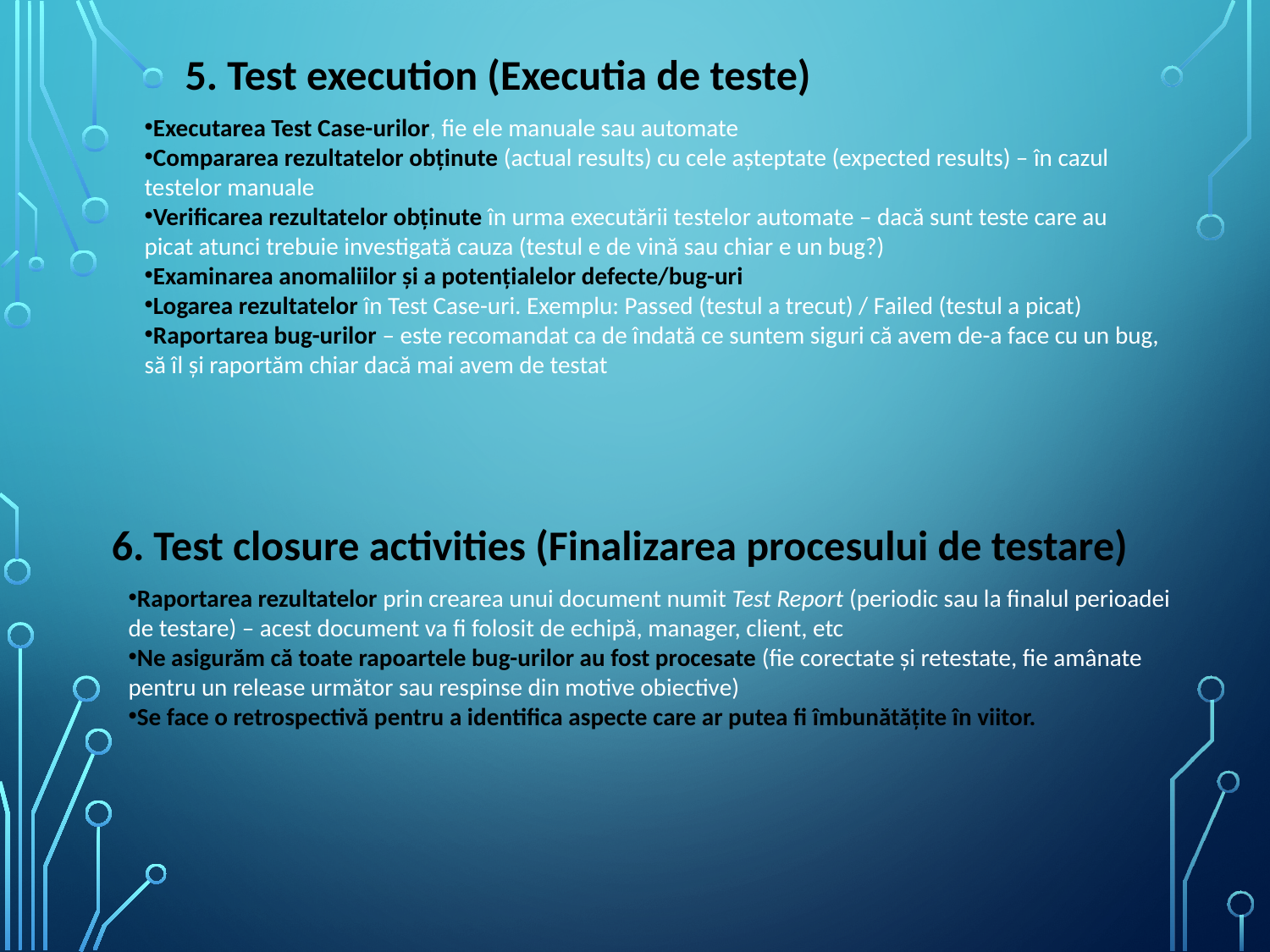

5. Test execution (Executia de teste)
Executarea Test Case-urilor, fie ele manuale sau automate
Compararea rezultatelor obținute (actual results) cu cele așteptate (expected results) – în cazul testelor manuale
Verificarea rezultatelor obținute în urma executării testelor automate – dacă sunt teste care au picat atunci trebuie investigată cauza (testul e de vină sau chiar e un bug?)
Examinarea anomaliilor și a potențialelor defecte/bug-uri
Logarea rezultatelor în Test Case-uri. Exemplu: Passed (testul a trecut) / Failed (testul a picat)
Raportarea bug-urilor – este recomandat ca de îndată ce suntem siguri că avem de-a face cu un bug, să îl și raportăm chiar dacă mai avem de testat
6. Test closure activities (Finalizarea procesului de testare)
Raportarea rezultatelor prin crearea unui document numit Test Report (periodic sau la finalul perioadei de testare) – acest document va fi folosit de echipă, manager, client, etc
Ne asigurăm că toate rapoartele bug-urilor au fost procesate (fie corectate și retestate, fie amânate pentru un release următor sau respinse din motive obiective)
Se face o retrospectivă pentru a identifica aspecte care ar putea fi îmbunătățite în viitor.